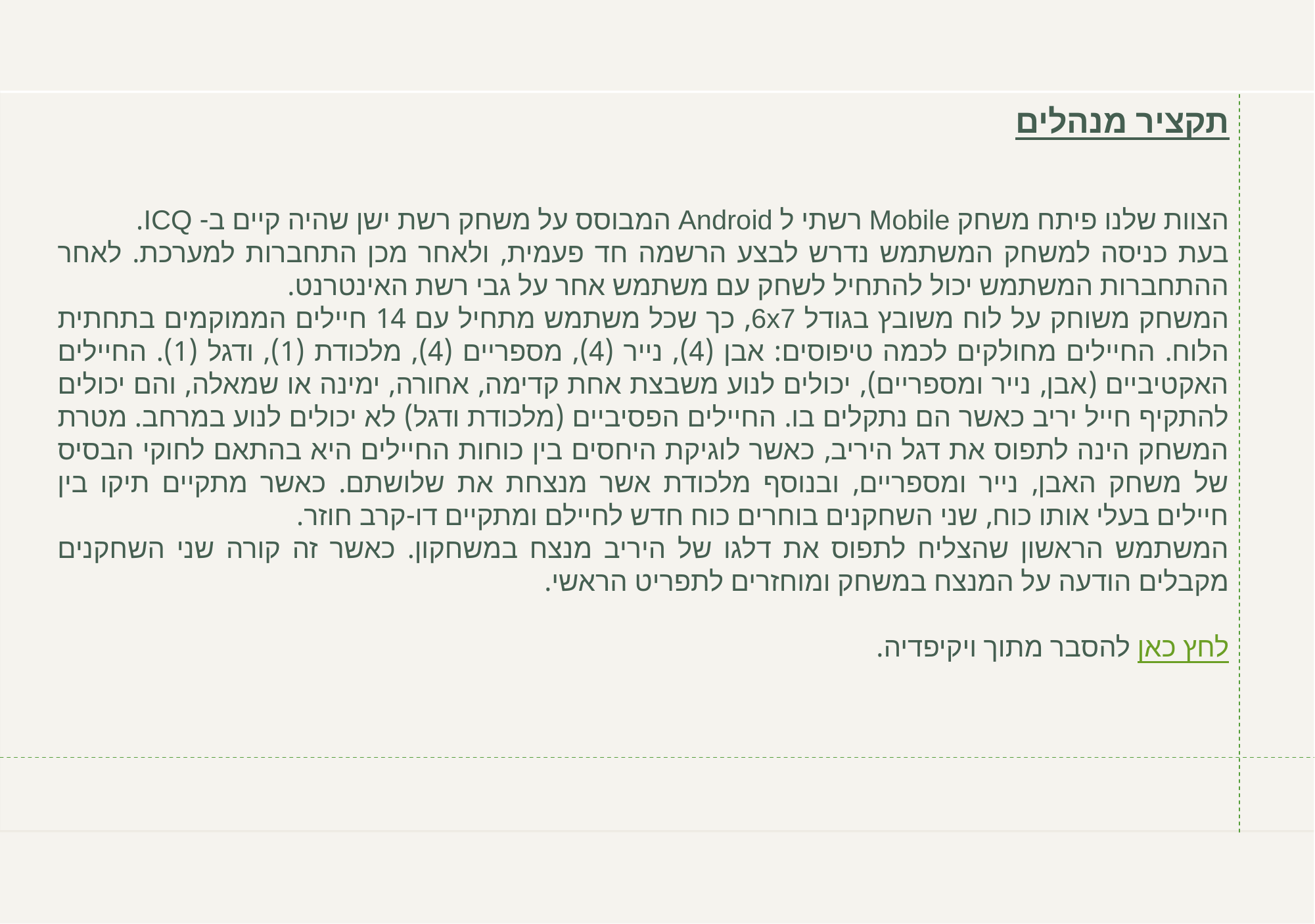

תקציר מנהלים

הצוות שלנו פיתח משחק Mobile רשתי ל Android המבוסס על משחק רשת ישן שהיה קיים ב- ICQ.
בעת כניסה למשחק המשתמש נדרש לבצע הרשמה חד פעמית, ולאחר מכן התחברות למערכת. לאחר ההתחברות המשתמש יכול להתחיל לשחק עם משתמש אחר על גבי רשת האינטרנט.
המשחק משוחק על לוח משובץ בגודל 6x7, כך שכל משתמש מתחיל עם 14 חיילים הממוקמים בתחתית הלוח. החיילים מחולקים לכמה טיפוסים: אבן (4), נייר (4), מספריים (4), מלכודת (1), ודגל (1). החיילים האקטיביים (אבן, נייר ומספריים), יכולים לנוע משבצת אחת קדימה, אחורה, ימינה או שמאלה, והם יכולים להתקיף חייל יריב כאשר הם נתקלים בו. החיילים הפסיביים (מלכודת ודגל) לא יכולים לנוע במרחב. מטרת המשחק הינה לתפוס את דגל היריב, כאשר לוגיקת היחסים בין כוחות החיילים היא בהתאם לחוקי הבסיס של משחק האבן, נייר ומספריים, ובנוסף מלכודת אשר מנצחת את שלושתם. כאשר מתקיים תיקו בין חיילים בעלי אותו כוח, שני השחקנים בוחרים כוח חדש לחיילם ומתקיים דו-קרב חוזר.
המשתמש הראשון שהצליח לתפוס את דלגו של היריב מנצח במשחקון. כאשר זה קורה שני השחקנים מקבלים הודעה על המנצח במשחק ומוחזרים לתפריט הראשי.

לחץ כאן להסבר מתוך ויקיפדיה.